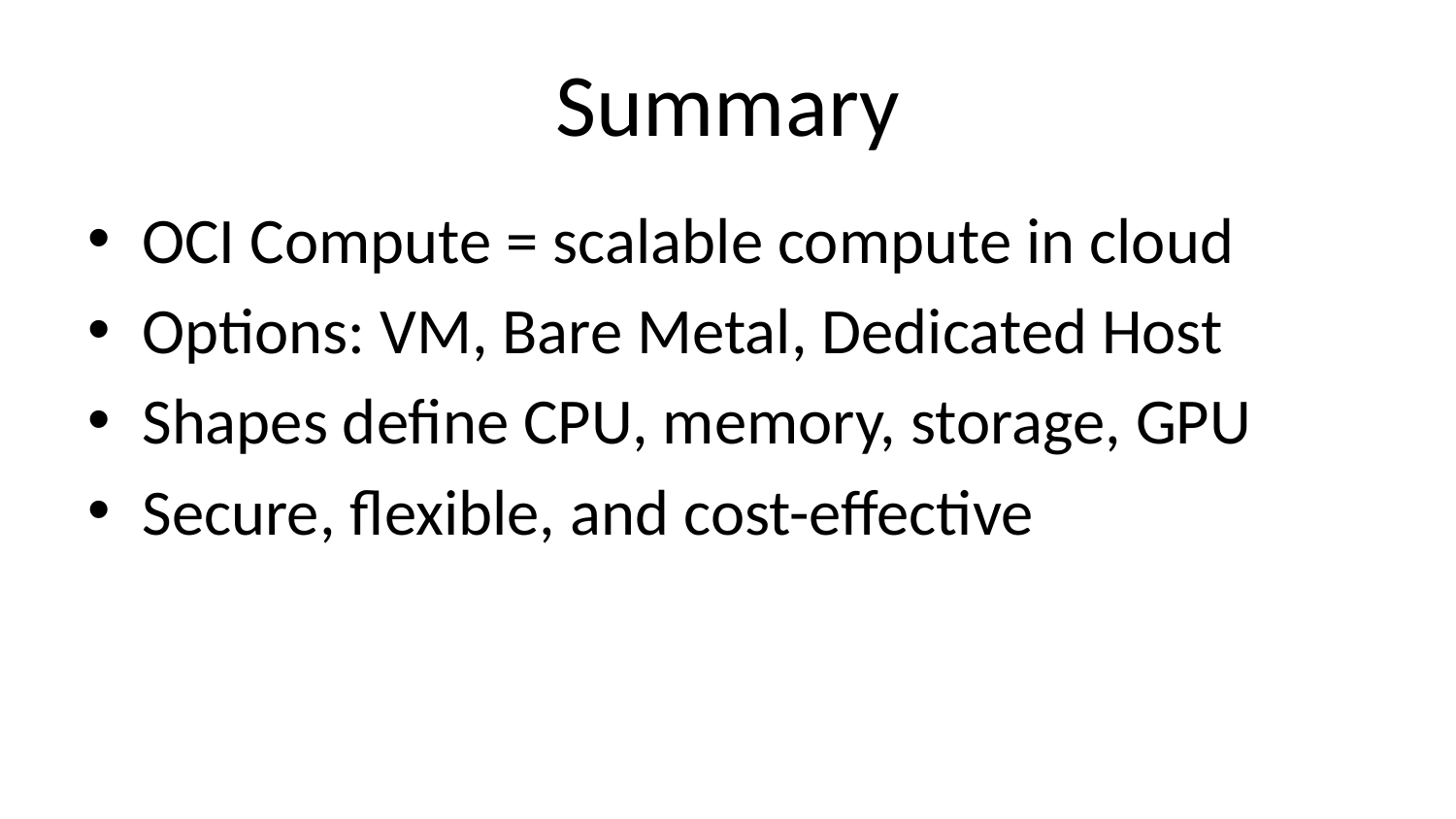

# Summary
OCI Compute = scalable compute in cloud
Options: VM, Bare Metal, Dedicated Host
Shapes define CPU, memory, storage, GPU
Secure, flexible, and cost-effective